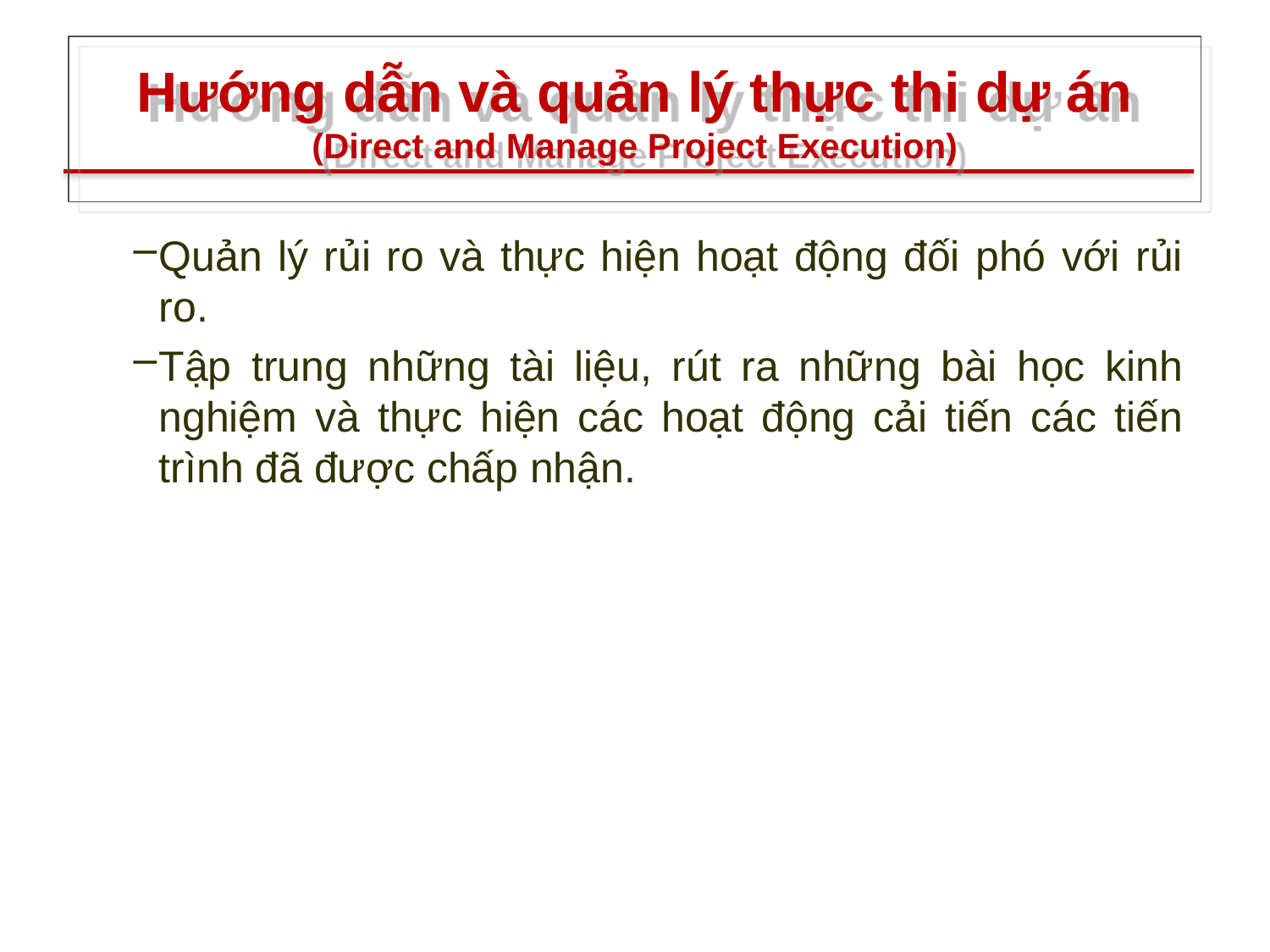

# Hướng dẫn và quản lý thực thi dự án (Direct and Manage Project Execution)
Quản lý rủi ro và thực hiện hoạt động đối phó với rủi ro.
Tập trung những tài liệu, rút ra những bài học kinh nghiệm và thực hiện các hoạt động cải tiến các tiến trình đã được chấp nhận.